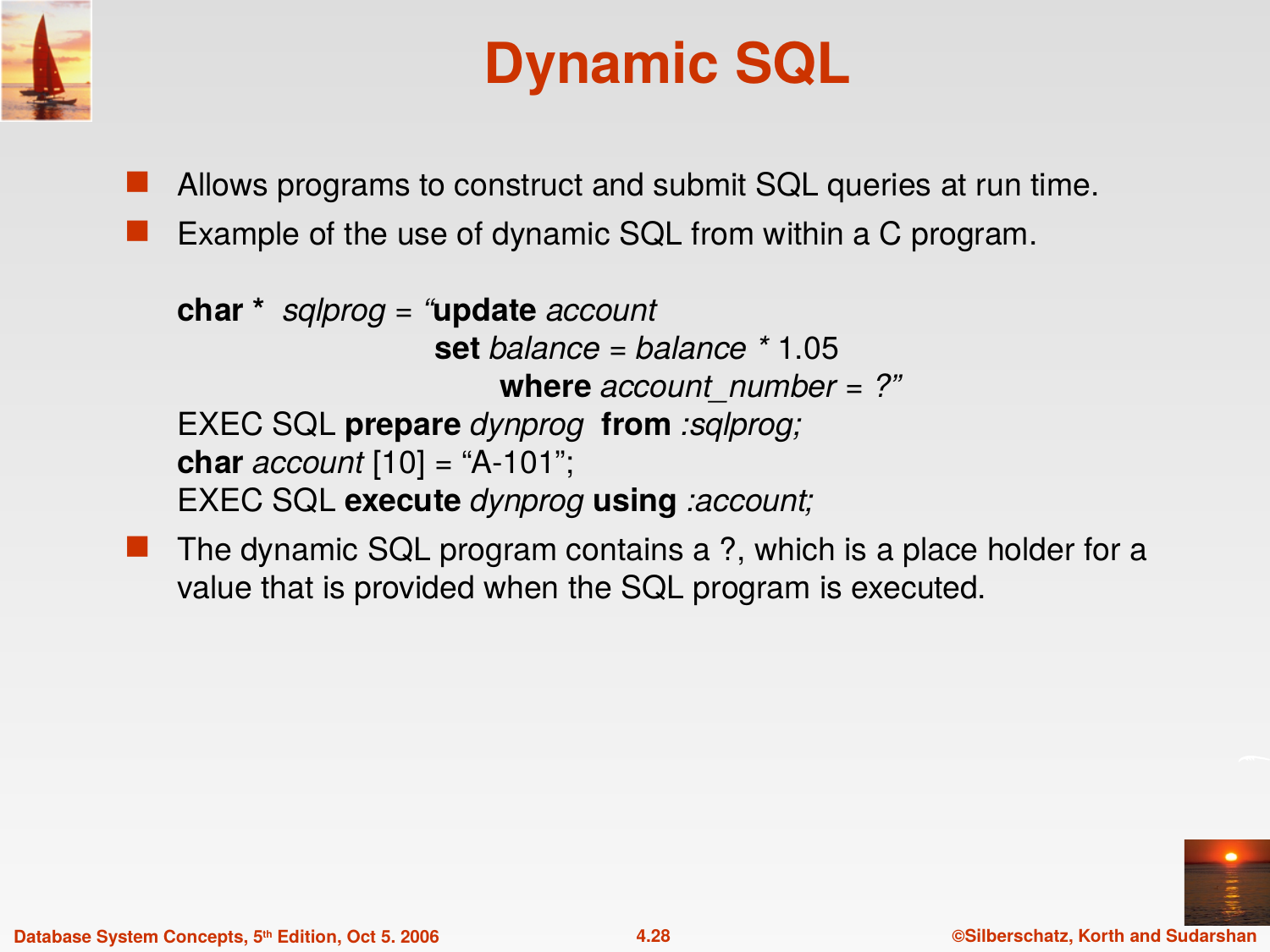

# Dynamic SQL
Allows programs to construct and submit SQL queries at run time.
Example of the use of dynamic SQL from within a C program.
char *  sqlprog = “update account
                             set balance = balance * 1.05
	              where account_number = ?”
EXEC SQL prepare dynprog  from :sqlprog;
char account [10] = “A-101”;
EXEC SQL execute dynprog using :account;
The dynamic SQL program contains a ?, which is a place holder for a value that is provided when the SQL program is executed.